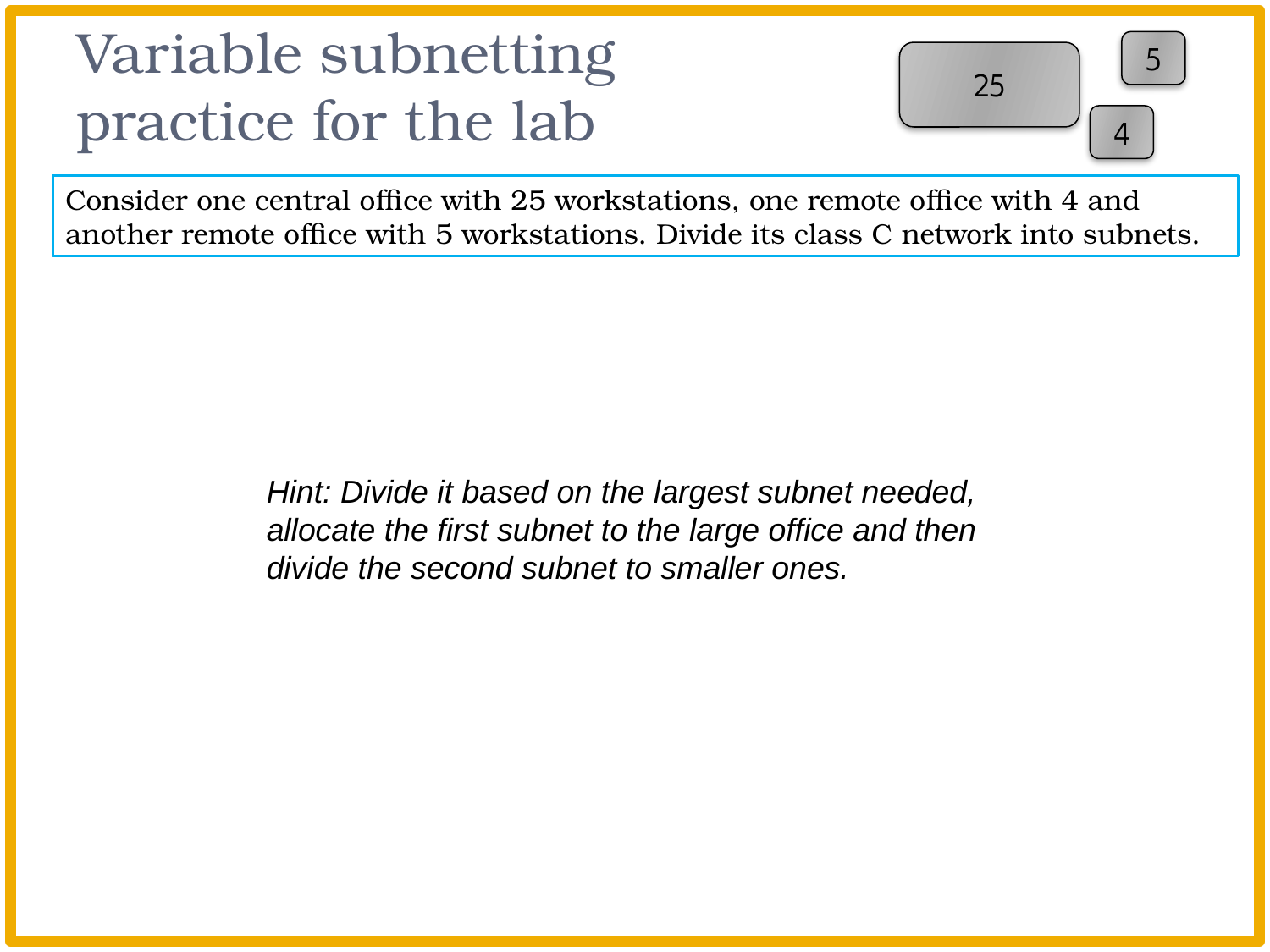

# Variable subnetting practice for the lab
5
25
4
Consider one central office with 25 workstations, one remote office with 4 and another remote office with 5 workstations. Divide its class C network into subnets.
Hint: Divide it based on the largest subnet needed, allocate the first subnet to the large office and then divide the second subnet to smaller ones.